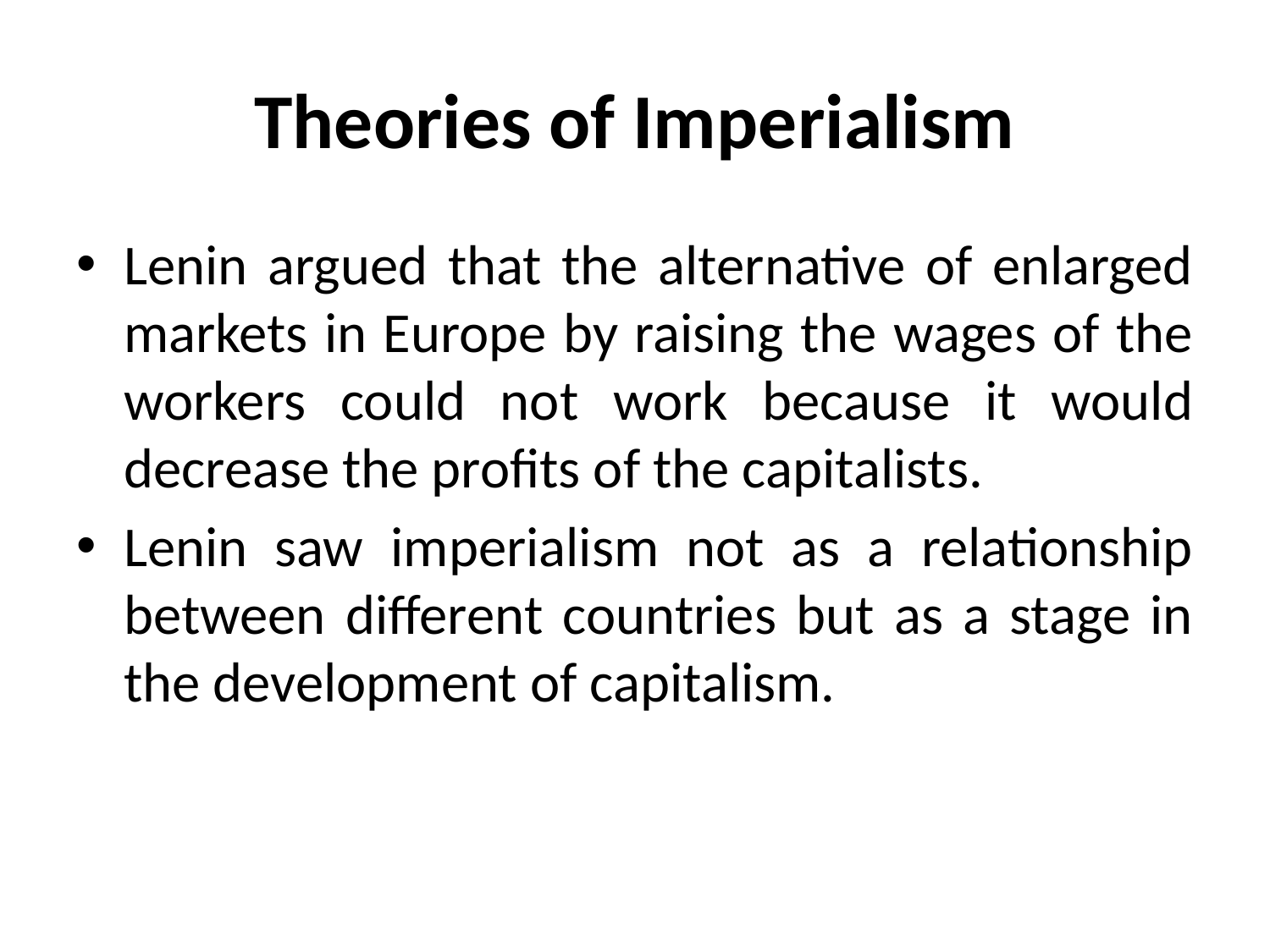

# Theories of Imperialism
Lenin argued that the alternative of enlarged markets in Europe by raising the wages of the workers could not work because it would decrease the profits of the capitalists.
Lenin saw imperialism not as a relationship between different countries but as a stage in the development of capitalism.